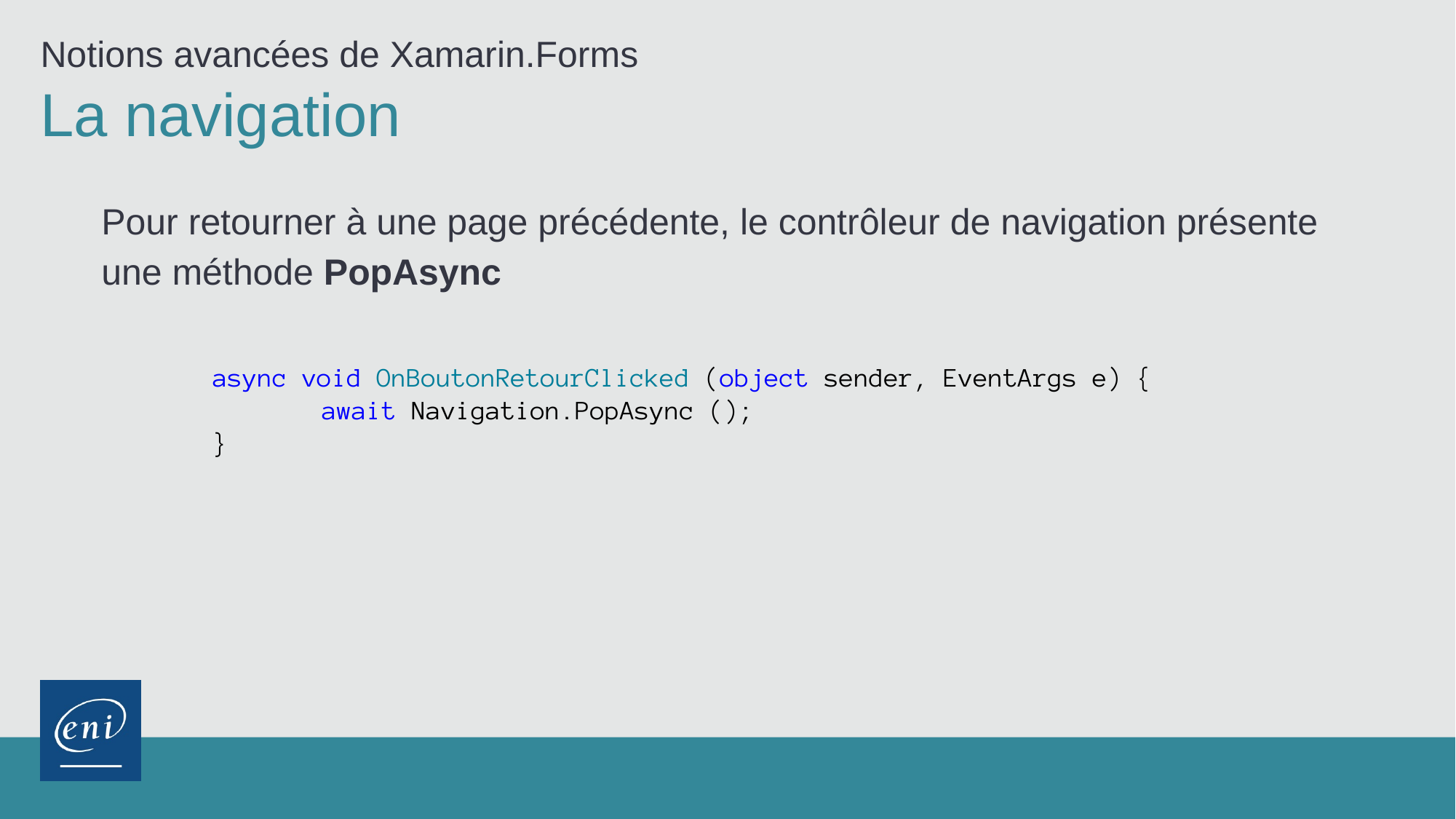

Notions avancées de Xamarin.Forms
La navigation
Pour retourner à une page précédente, le contrôleur de navigation présente une méthode PopAsync

async void OnBoutonRetourClicked (object sender, EventArgs e) {
	await Navigation.PopAsync ();
}